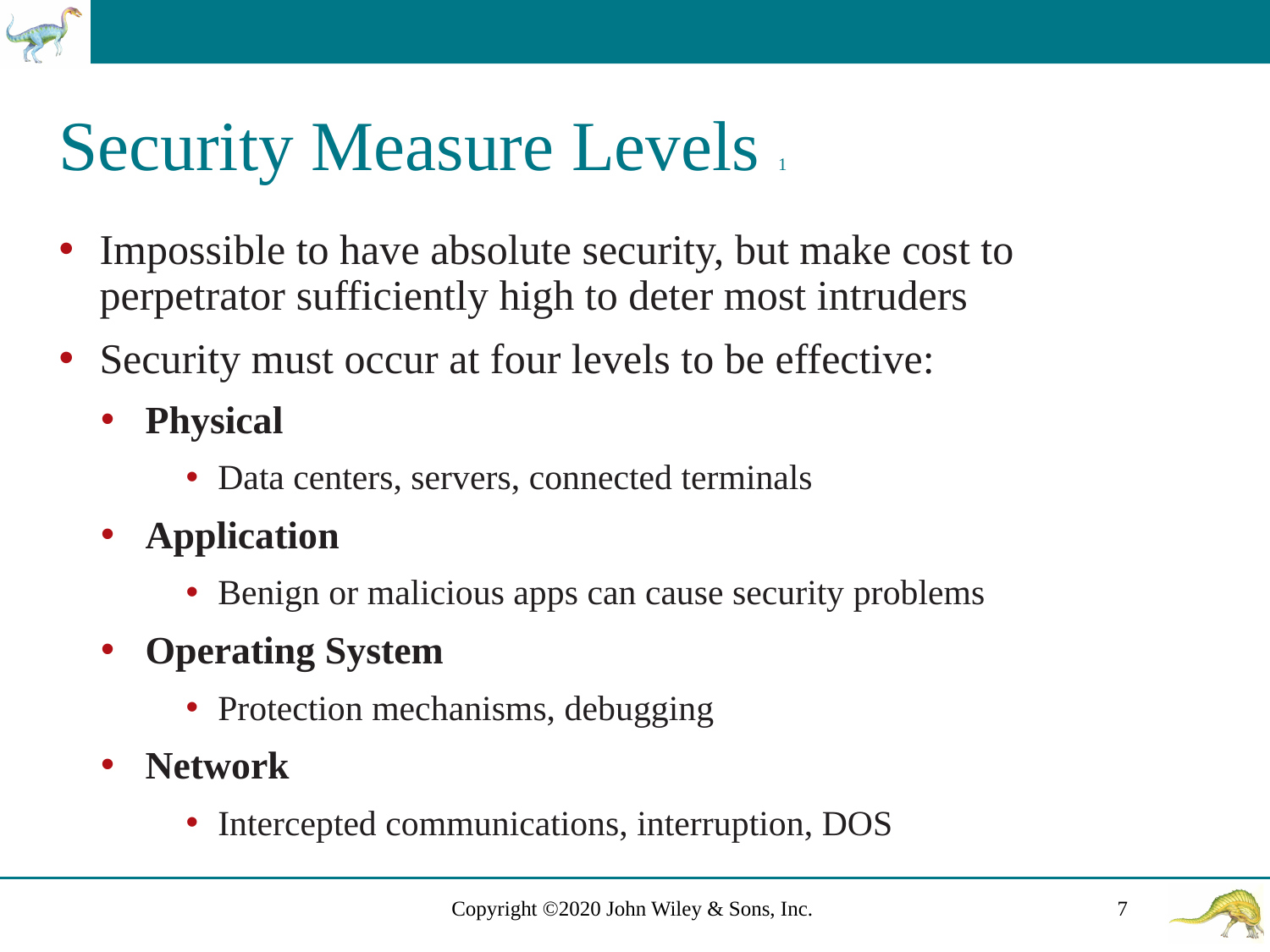

# Security Measure Levels 1
Impossible to have absolute security, but make cost to perpetrator sufficiently high to deter most intruders
Security must occur at four levels to be effective:
Physical
Data centers, servers, connected terminals
Application
Benign or malicious apps can cause security problems
Operating System
Protection mechanisms, debugging
Network
Intercepted communications, interruption, DOS
Copyright ©2020 John Wiley & Sons, Inc.
7